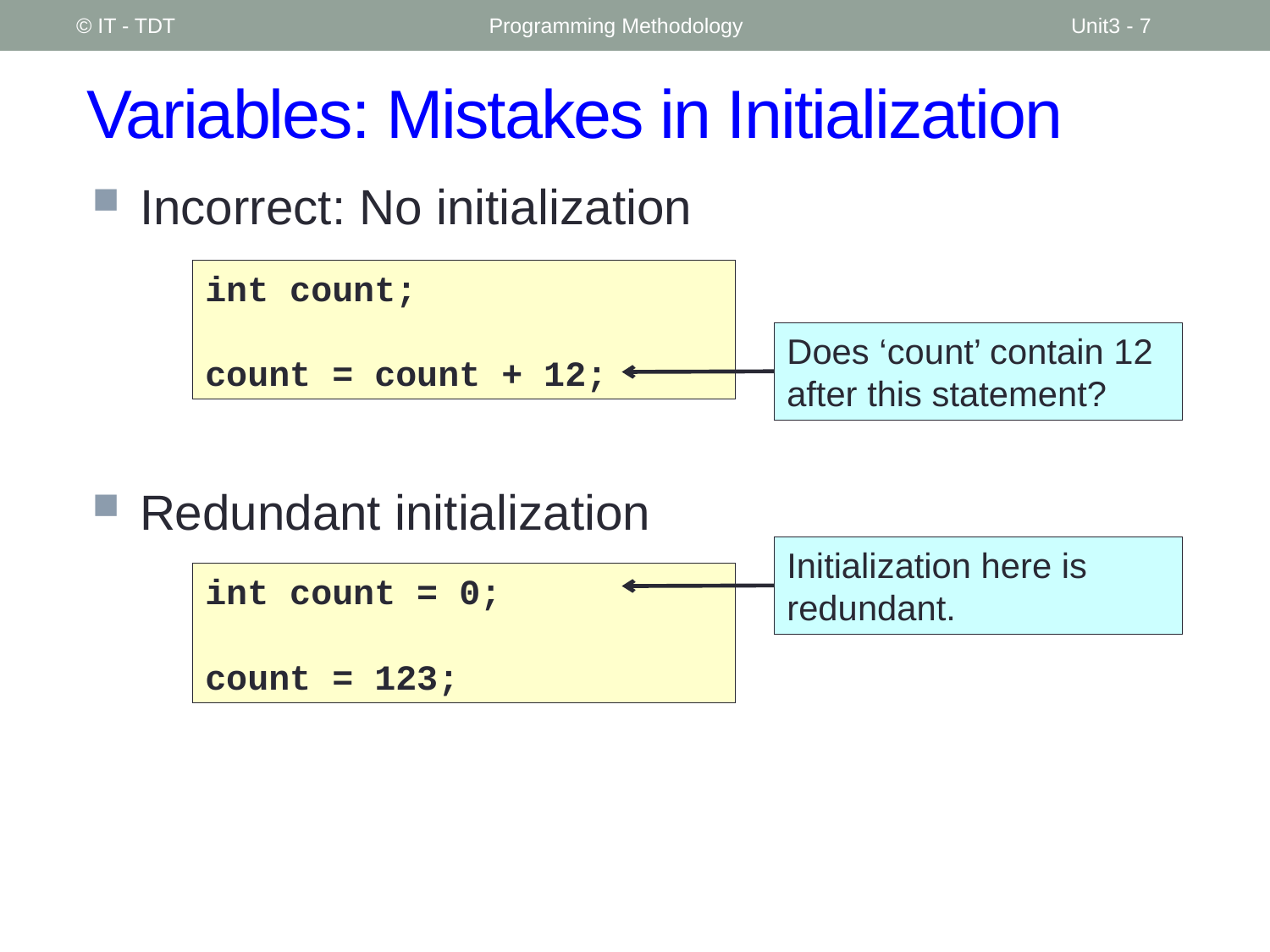

© IT - TDT
Programming Methodology
Unit3 - 7
# Variables: Mistakes in Initialization
Incorrect: No initialization
int count;

count = count + 12;
Does ‘count’ contain 12 after this statement?
Redundant initialization
Initialization here is redundant.
int count = 0;

count = 123;